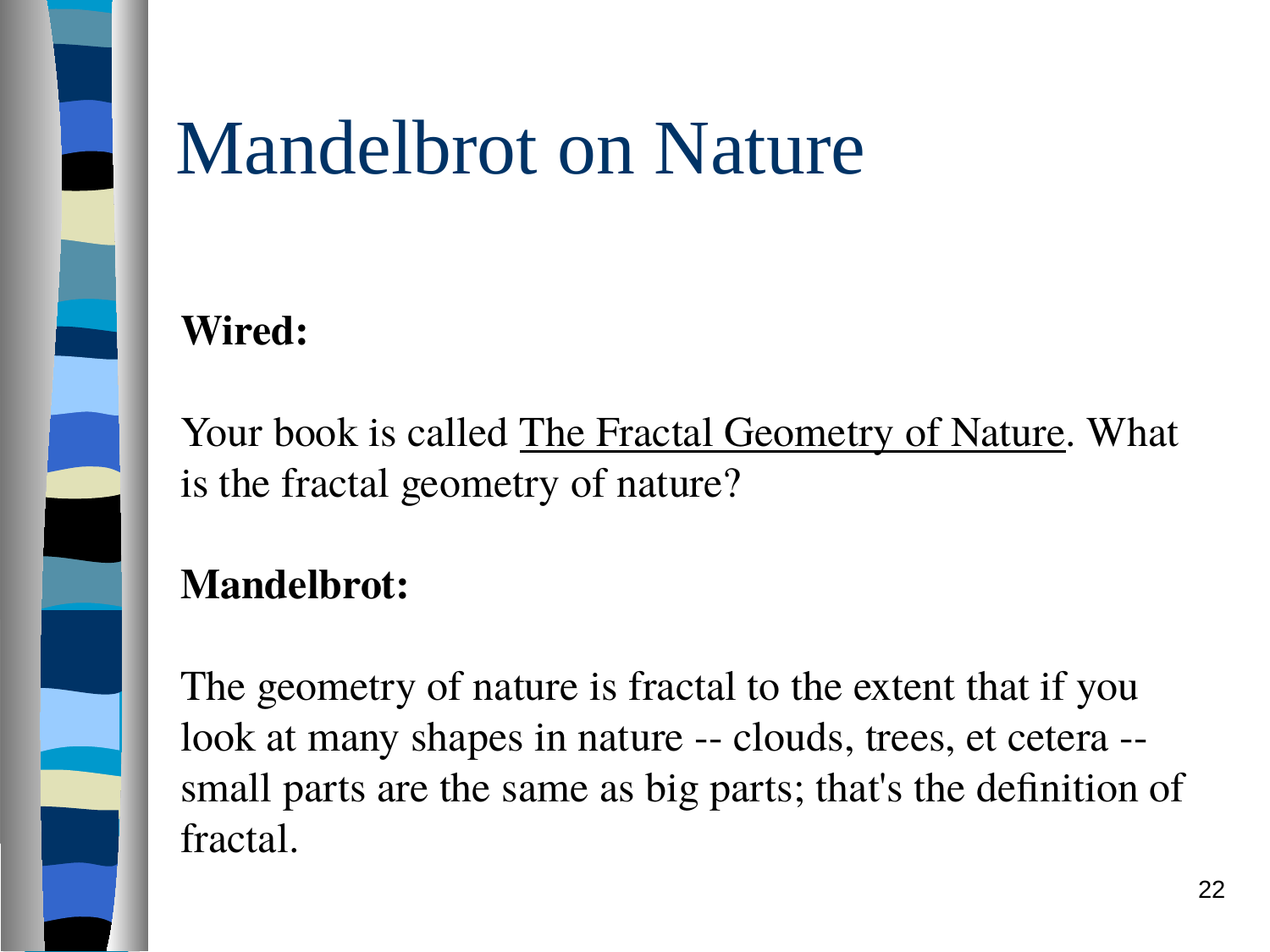

# Mandelbrot on Nature
Wired:

Your book is called The Fractal Geometry of Nature. What is the fractal geometry of nature?

Mandelbrot:

The geometry of nature is fractal to the extent that if you look at many shapes in nature -- clouds, trees, et cetera -- small parts are the same as big parts; that's the definition of fractal.
22